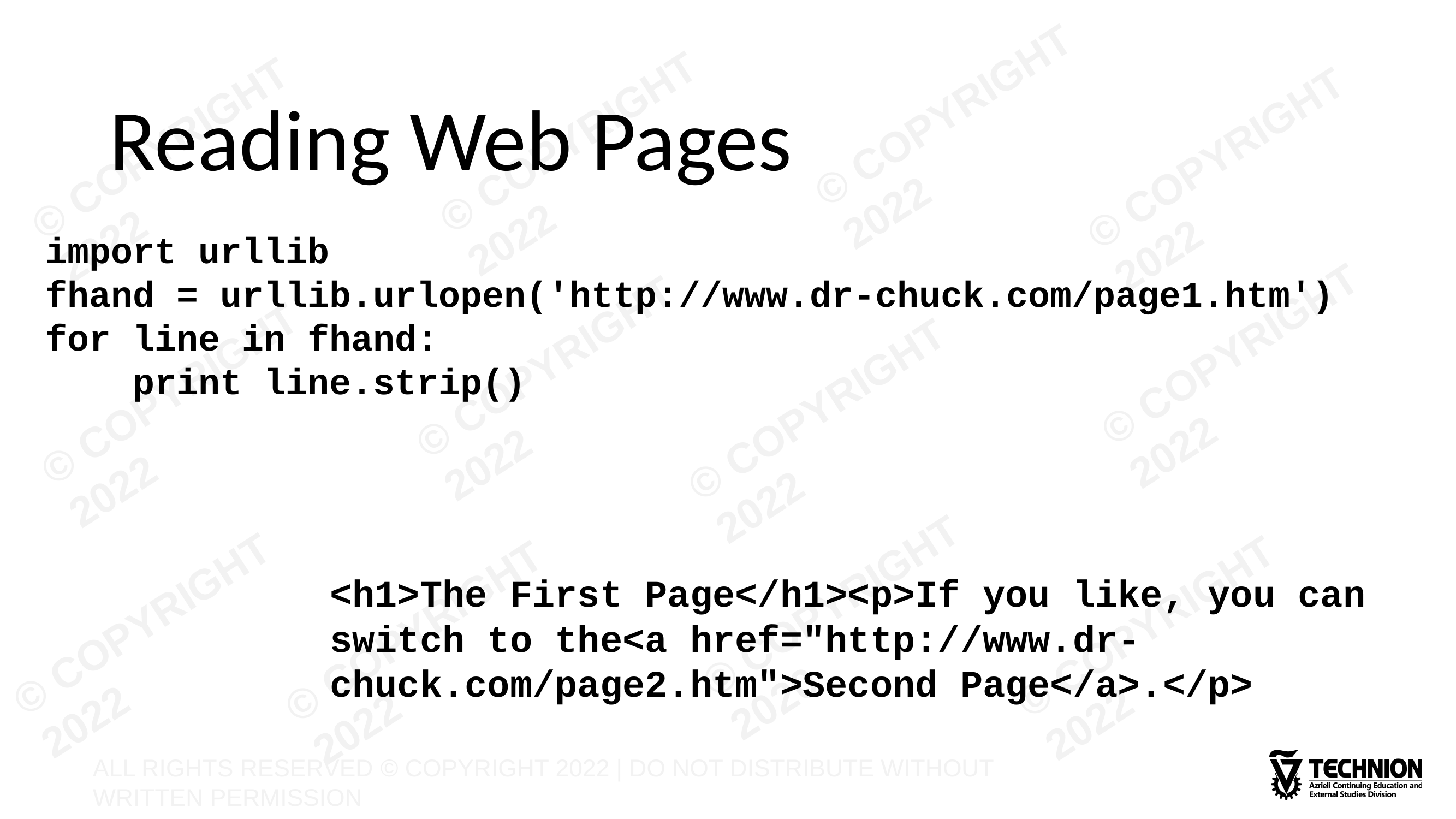

# Reading Web Pages
import urllib
fhand = urllib.urlopen('http://www.dr-chuck.com/page1.htm')
for line in fhand:
    print line.strip()
<h1>The First Page</h1><p>If you like, you can switch to the<a href="http://www.dr-chuck.com/page2.htm">Second Page</a>.</p>